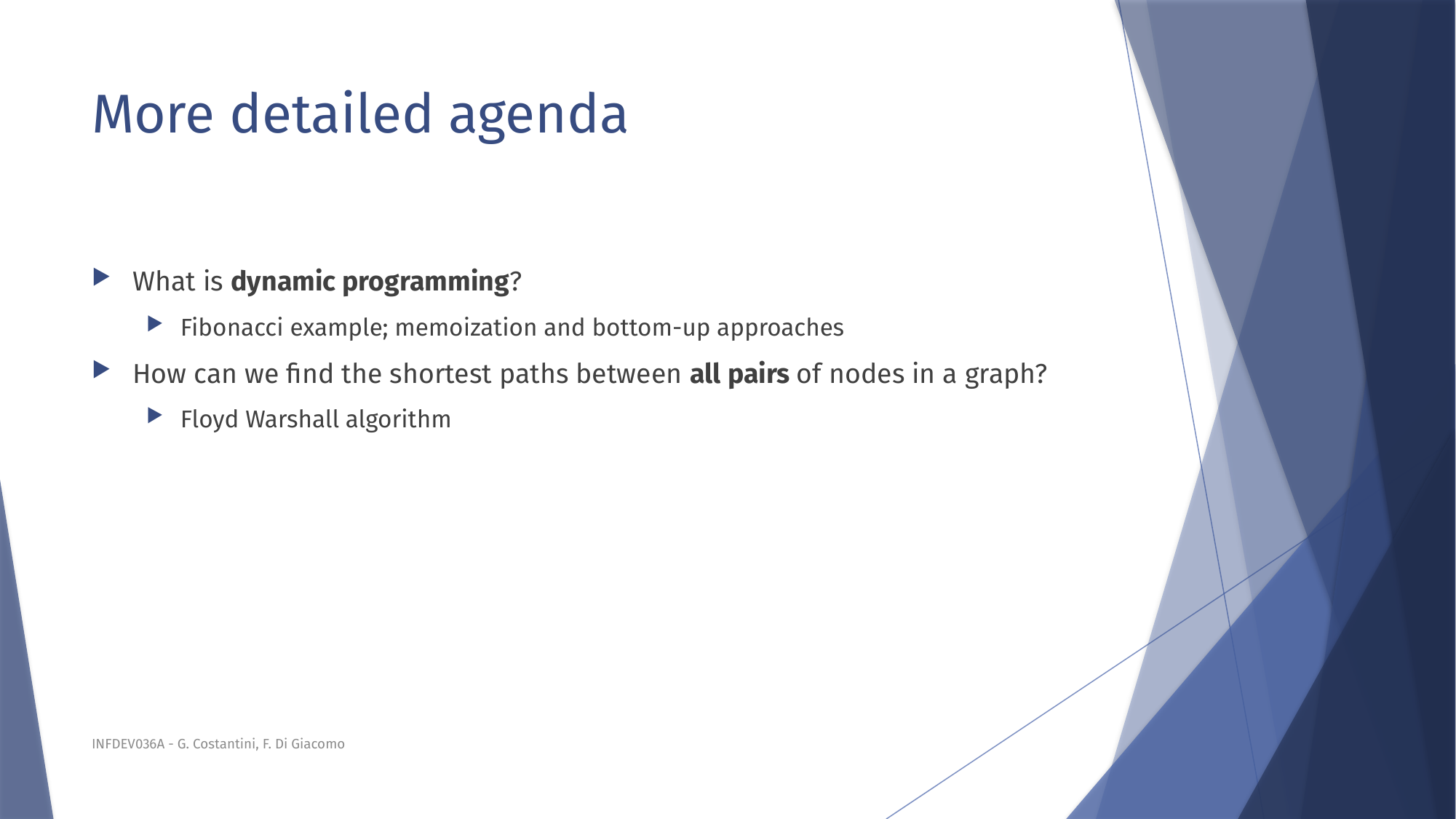

# More detailed agenda
What is dynamic programming?
Fibonacci example; memoization and bottom-up approaches
How can we find the shortest paths between all pairs of nodes in a graph?
Floyd Warshall algorithm
INFDEV036A - G. Costantini, F. Di Giacomo